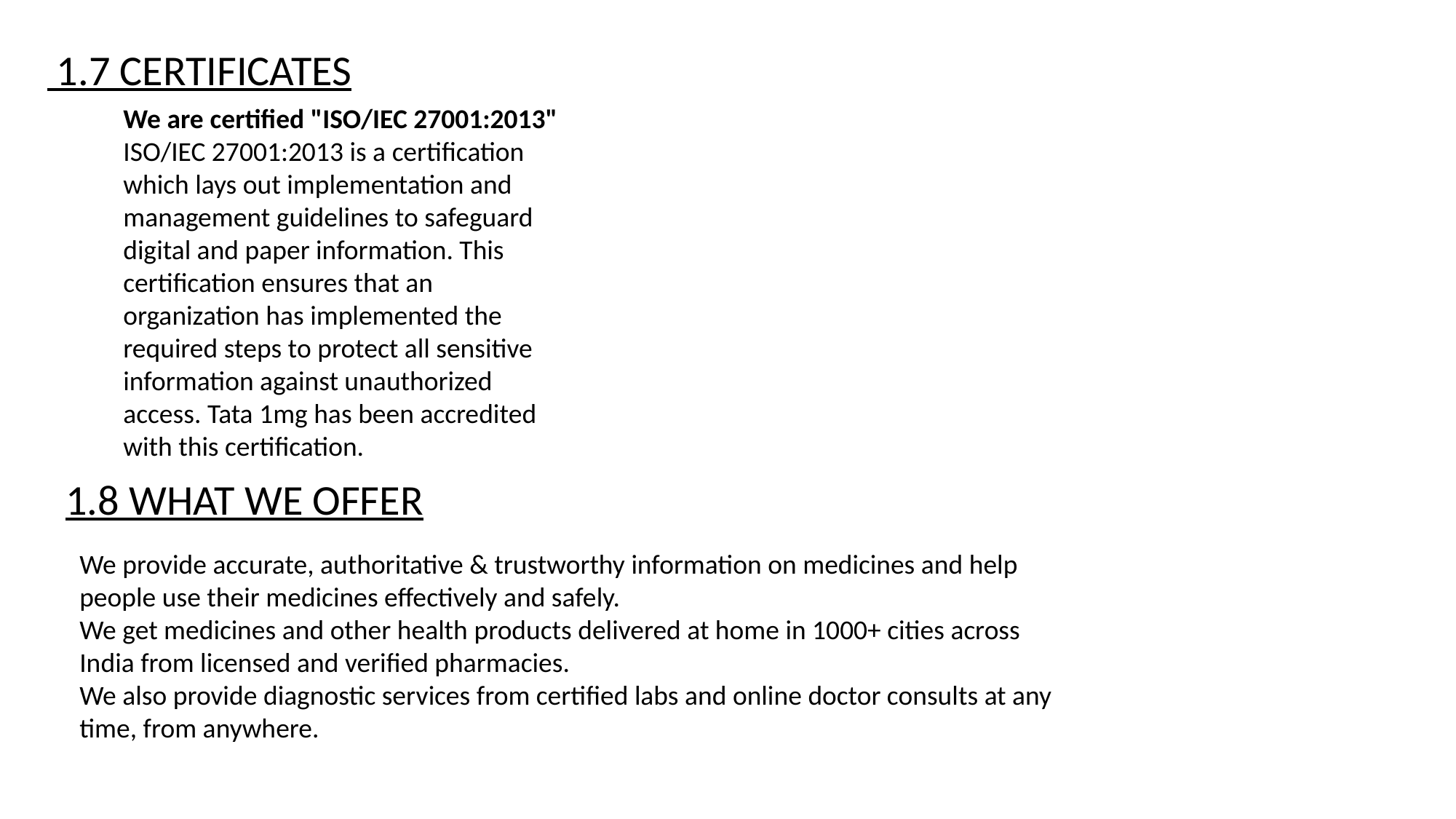

1.7 CERTIFICATES
We are certified "ISO/IEC 27001:2013"
ISO/IEC 27001:2013 is a certification which lays out implementation and management guidelines to safeguard digital and paper information. This certification ensures that an organization has implemented the required steps to protect all sensitive information against unauthorized access. Tata 1mg has been accredited with this certification.
1.8 WHAT WE OFFER
We provide accurate, authoritative & trustworthy information on medicines and help people use their medicines effectively and safely.
We get medicines and other health products delivered at home in 1000+ cities across India from licensed and verified pharmacies.
We also provide diagnostic services from certified labs and online doctor consults at any time, from anywhere.